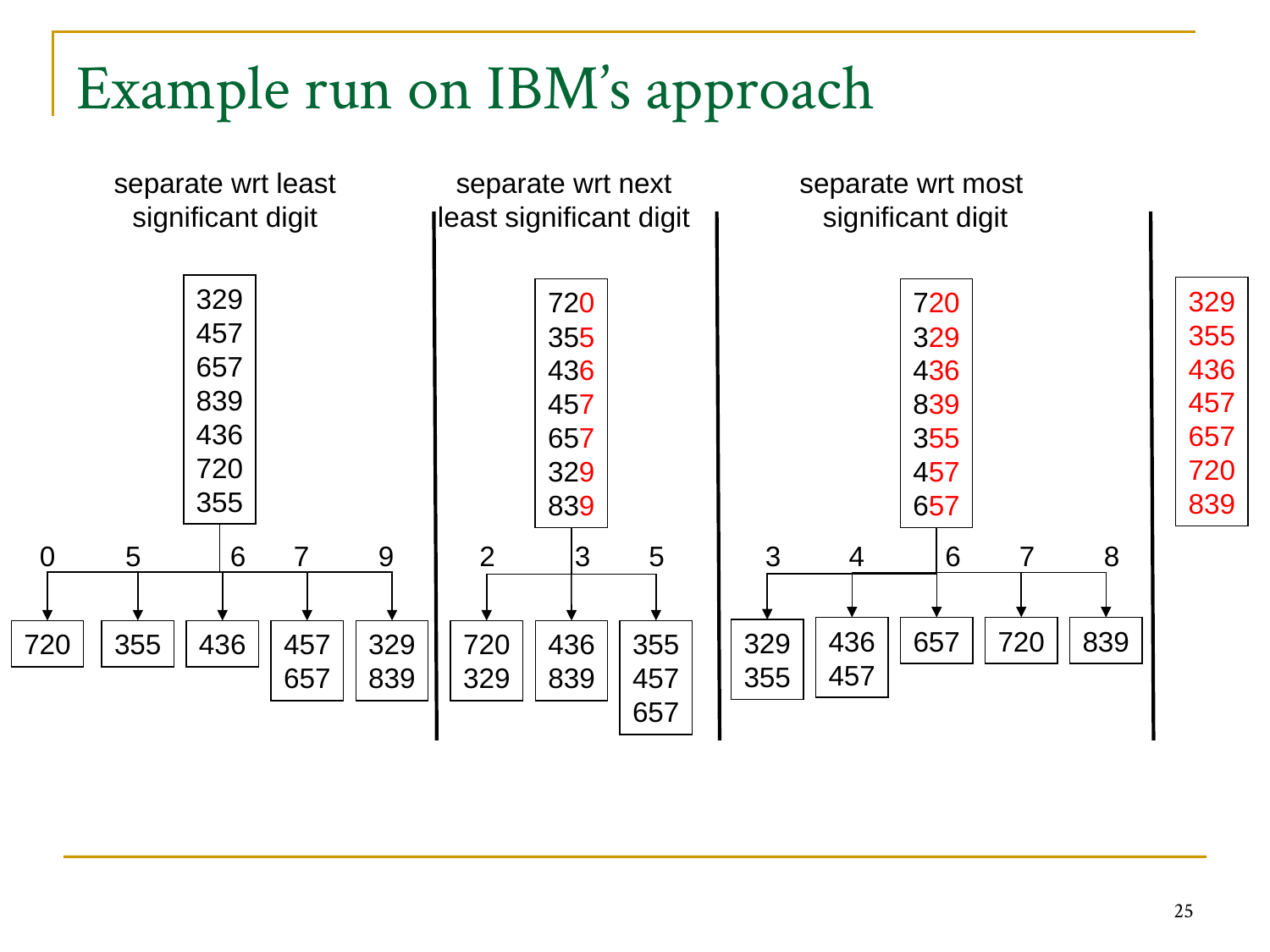

# Example run on IBM’s approach
separate wrt least
significant digit
separate wrt next
least significant digit
separate wrt most
significant digit

329
457
657
839
436
720
355
329
355
436
457
657
720
839
720
355
436
457
657
329
839
720
329
436
839
355
457
657
0
5
6
7
9
2
3
5
3
4
6
7
8
436
457
657
720
839
329
355
720
355
436
457
657
329
839
720
329
436
839
355
457
657
25